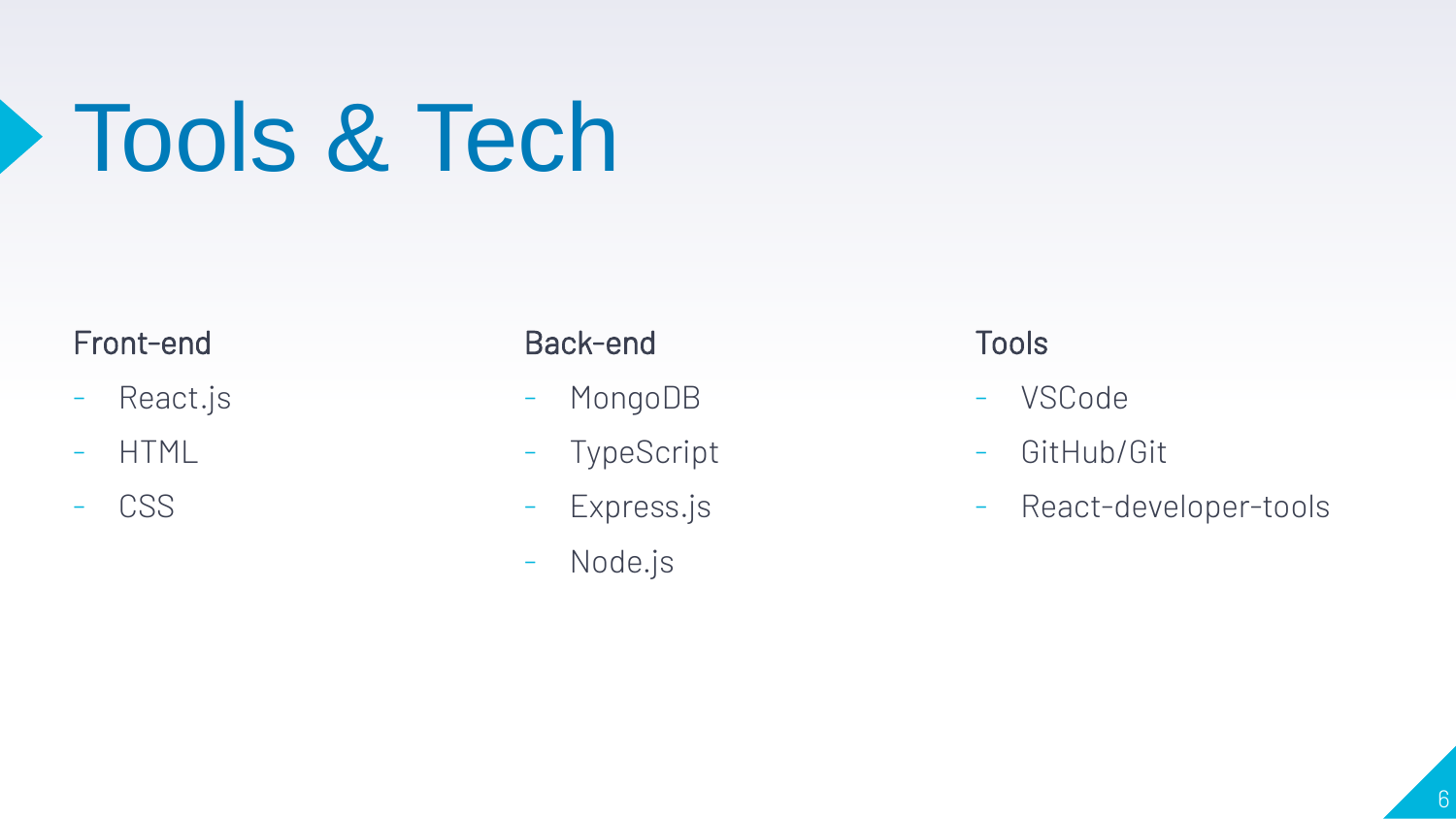

# Tools & Tech
Front-end
React.js
HTML
CSS

Back-end
MongoDB
TypeScript
Express.js
Node.js

Tools
VSCode
GitHub/Git
React-developer-tools
6